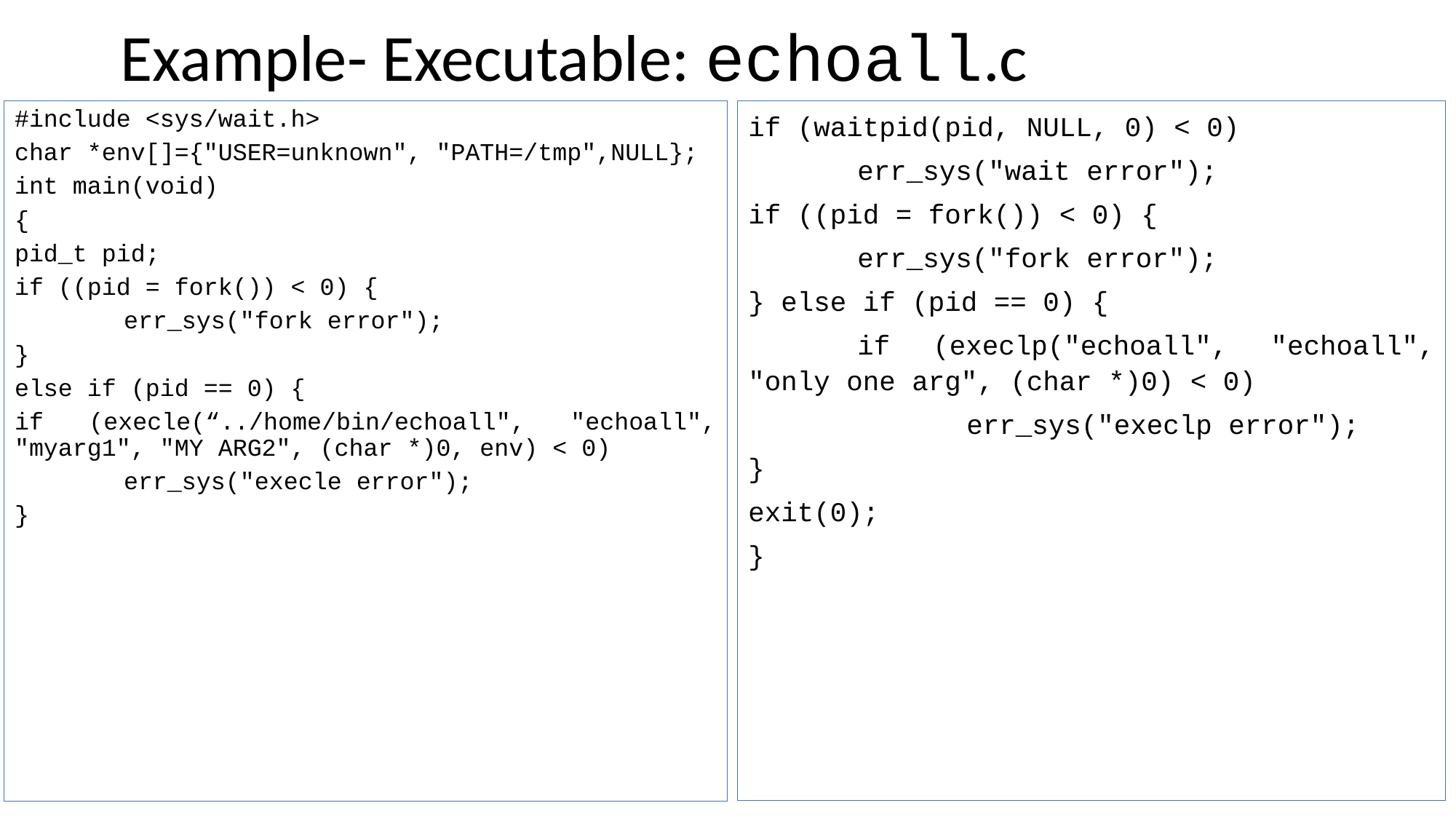

# Example- Executable: echoall.c
if (waitpid(pid, NULL, 0) < 0)
	err_sys("wait error");
if ((pid = fork()) < 0) {
	err_sys("fork error");
} else if (pid == 0) {
	if (execlp("echoall", "echoall", "only one arg", (char *)0) < 0)
		err_sys("execlp error");
}
exit(0);
}
#include <sys/wait.h>
char *env[]={"USER=unknown", "PATH=/tmp",NULL};
int main(void)
{
pid_t pid;
if ((pid = fork()) < 0) {
	err_sys("fork error");
}
else if (pid == 0) {
if (execle(“../home/bin/echoall", "echoall", "myarg1", "MY ARG2", (char *)0, env) < 0)
	err_sys("execle error");
}